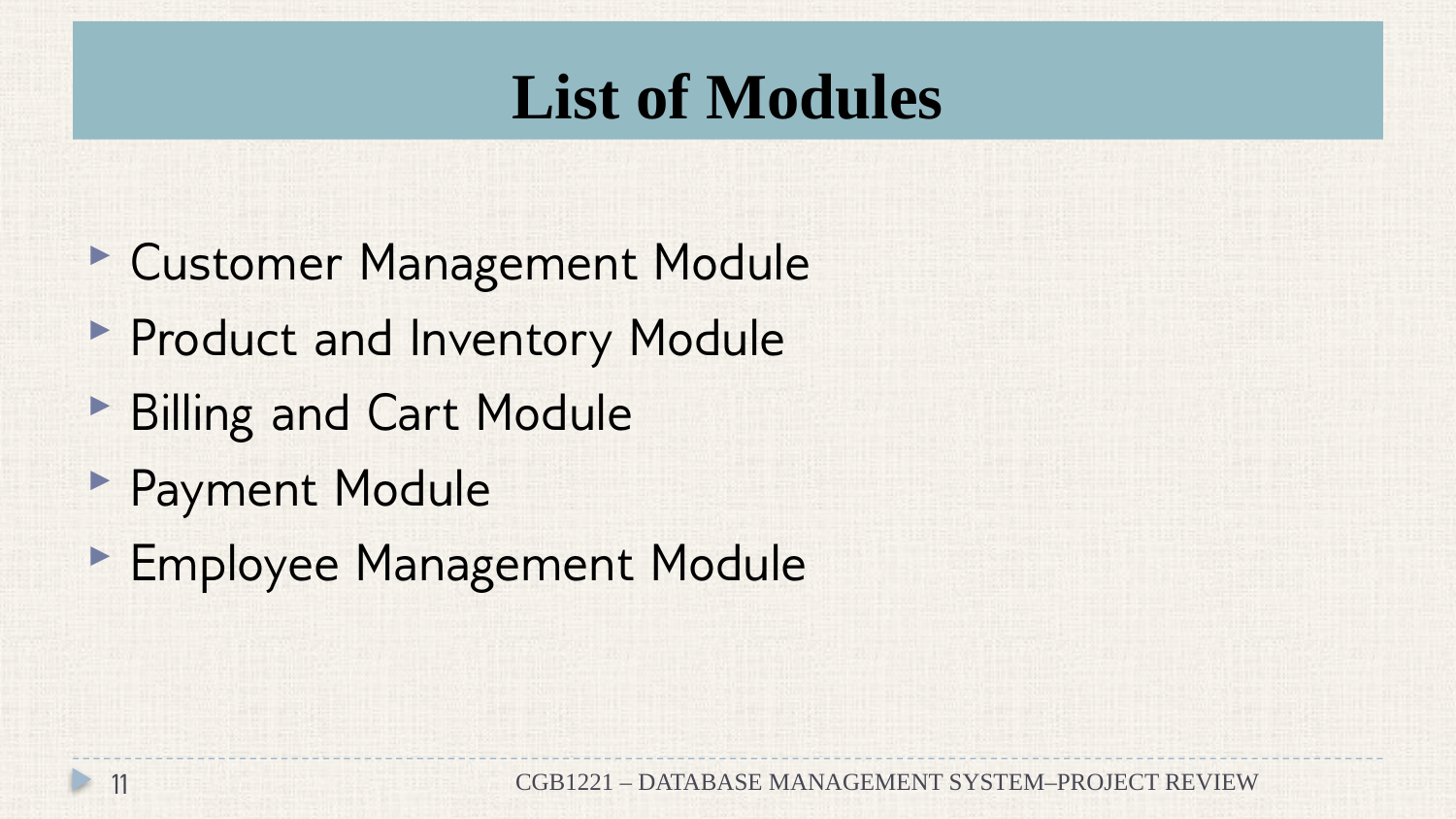

# List of Modules

Customer Management Module
Product and Inventory Module
Billing and Cart Module
Payment Module
Employee Management Module

11
CGB1221 – DATABASE MANAGEMENT SYSTEM–PROJECT REVIEW